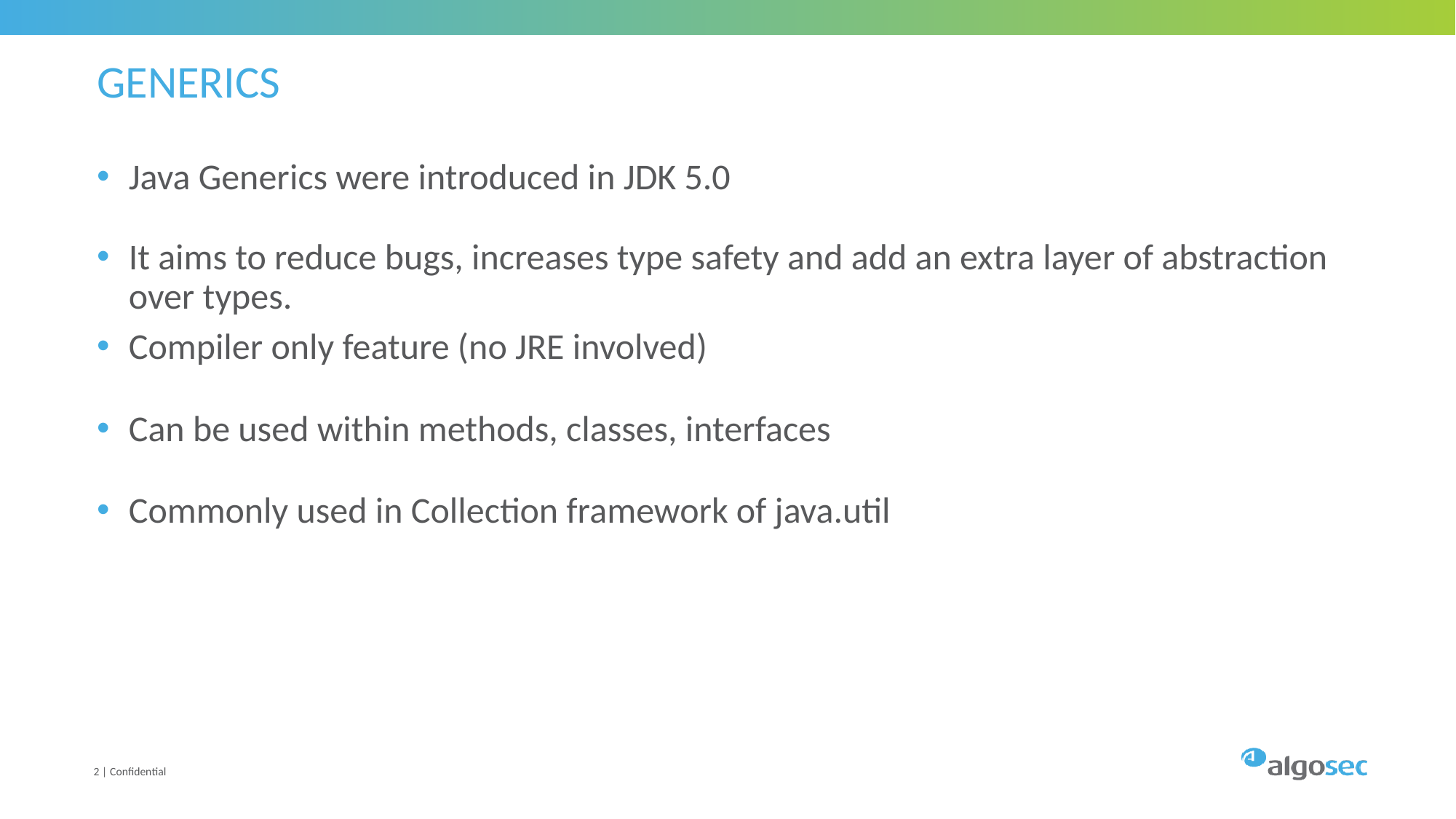

# Generics
Java Generics were introduced in JDK 5.0

It aims to reduce bugs, increases type safety and add an extra layer of abstraction over types.
Compiler only feature (no JRE involved)

Can be used within methods, classes, interfaces

Commonly used in Collection framework of java.util

2 | Confidential